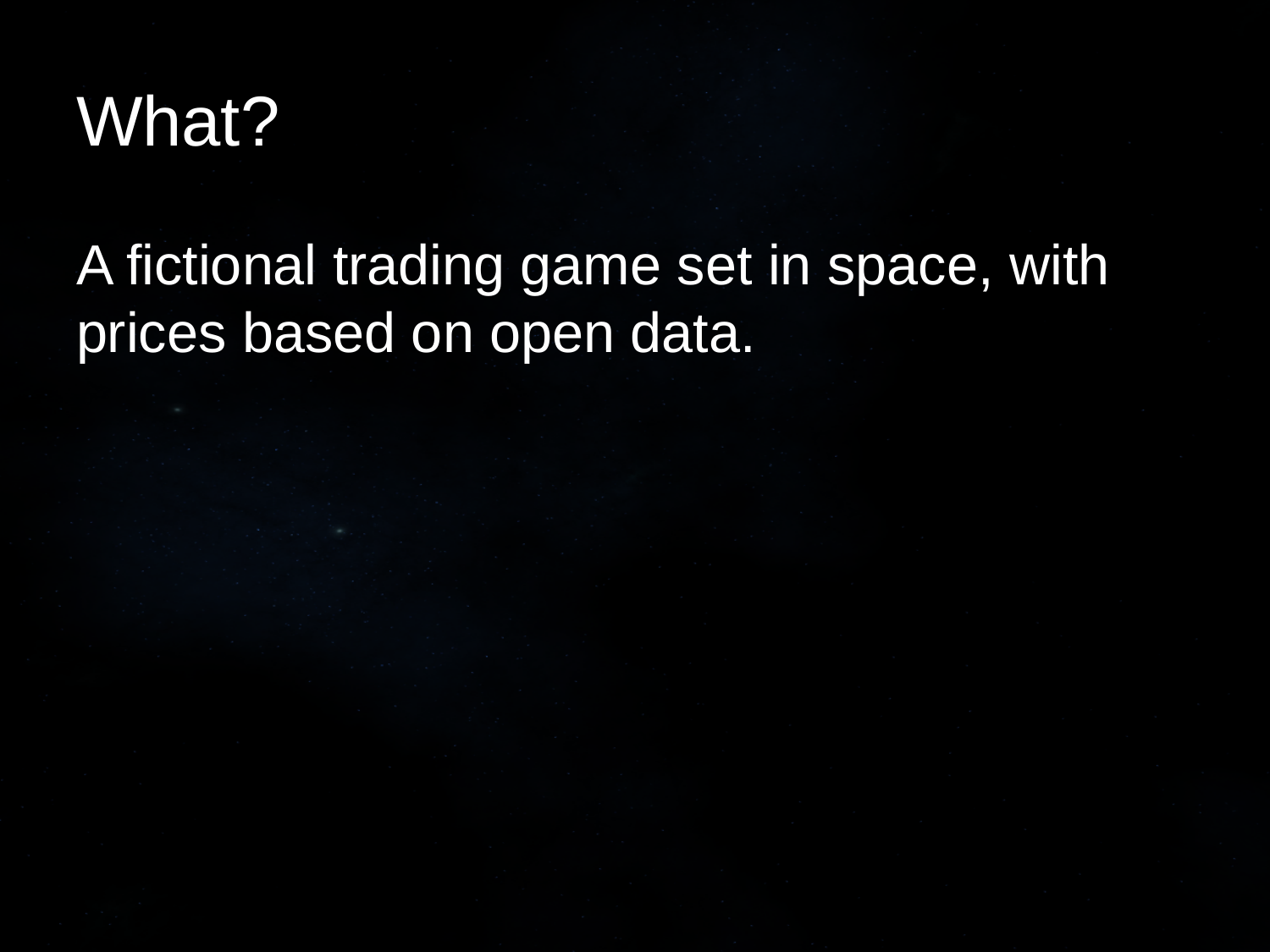

# What?
A fictional trading game set in space, with prices based on open data.